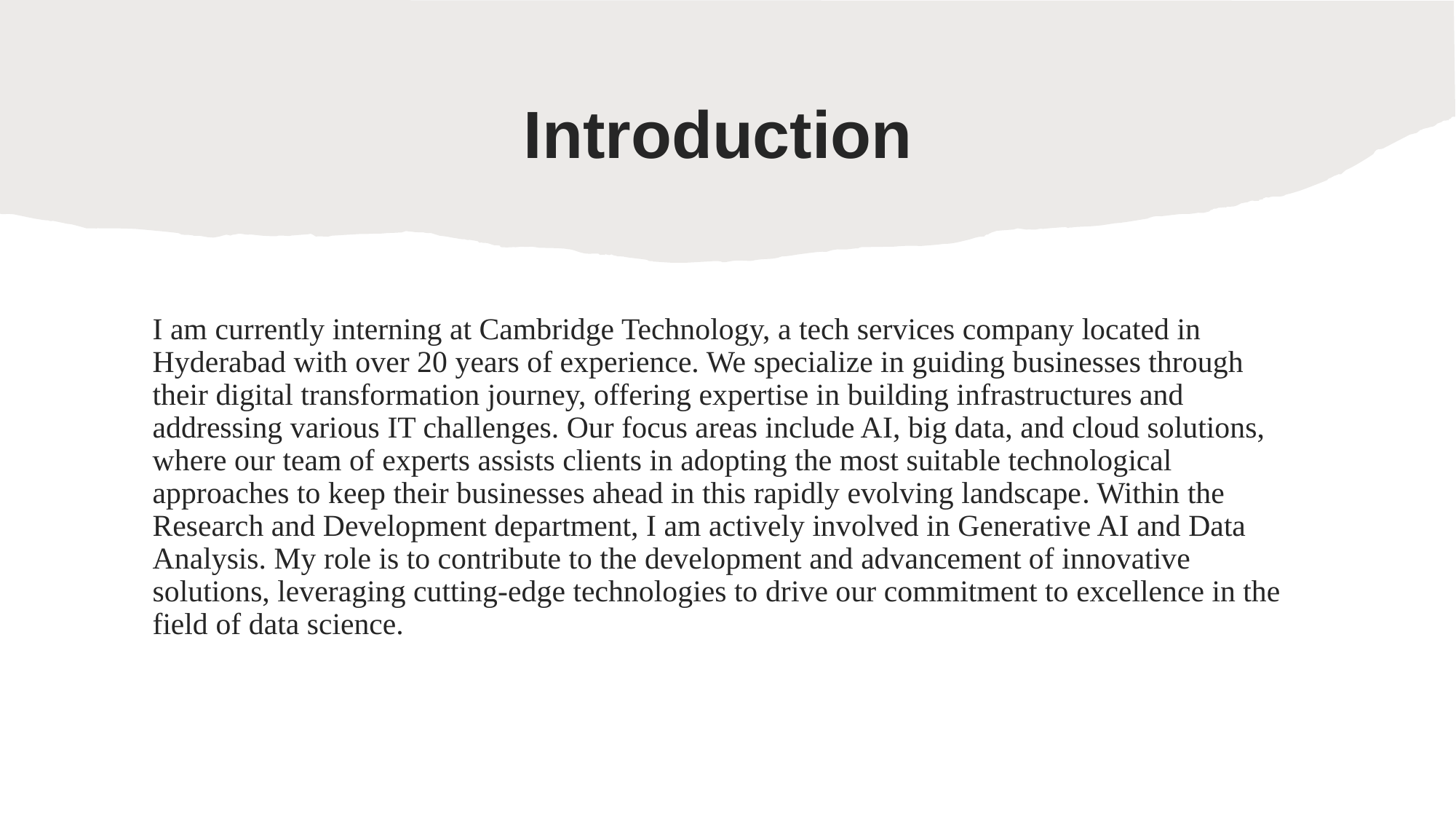

# Introduction
I am currently interning at Cambridge Technology, a tech services company located in Hyderabad with over 20 years of experience. We specialize in guiding businesses through their digital transformation journey, offering expertise in building infrastructures and addressing various IT challenges. Our focus areas include AI, big data, and cloud solutions, where our team of experts assists clients in adopting the most suitable technological approaches to keep their businesses ahead in this rapidly evolving landscape. Within the Research and Development department, I am actively involved in Generative AI and Data Analysis. My role is to contribute to the development and advancement of innovative solutions, leveraging cutting-edge technologies to drive our commitment to excellence in the field of data science.